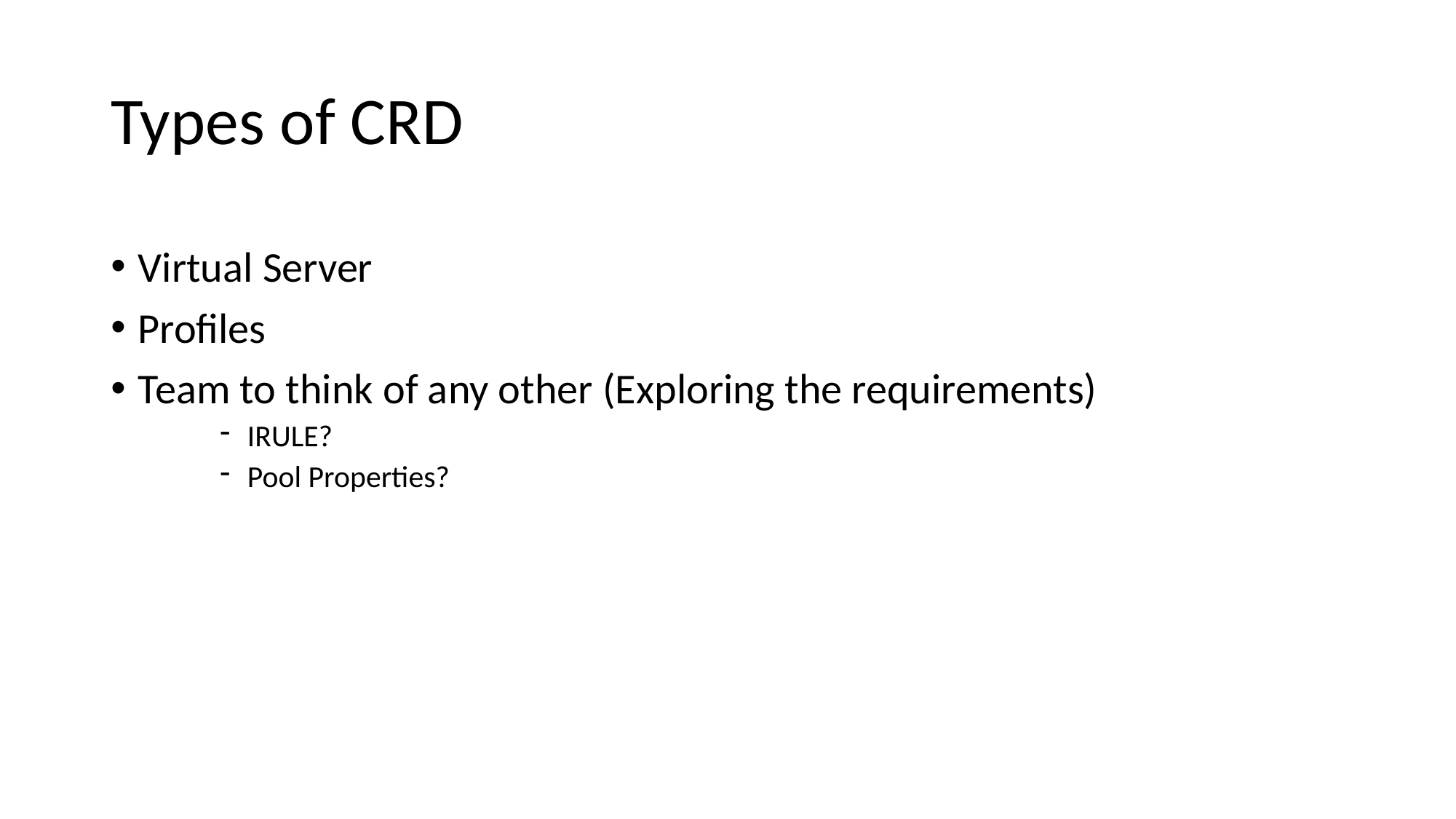

# Types of CRD
Virtual Server
Profiles
Team to think of any other (Exploring the requirements)
IRULE?
Pool Properties?